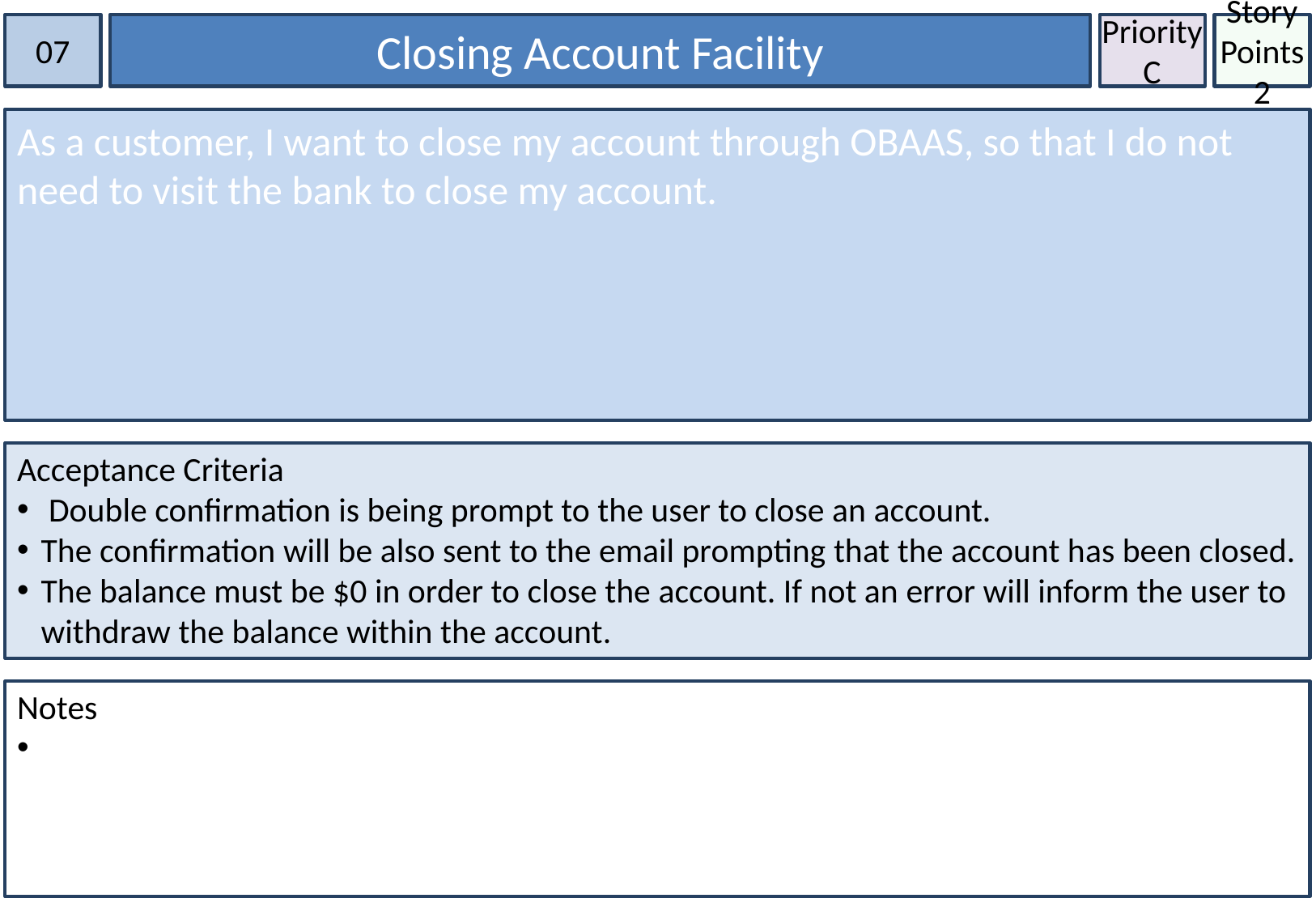

07
Closing Account Facility
Priority
C
Story Points
2
As a customer, I want to close my account through OBAAS, so that I do not need to visit the bank to close my account.
Acceptance Criteria
 Double confirmation is being prompt to the user to close an account.
The confirmation will be also sent to the email prompting that the account has been closed.
The balance must be $0 in order to close the account. If not an error will inform the user to withdraw the balance within the account.
Notes